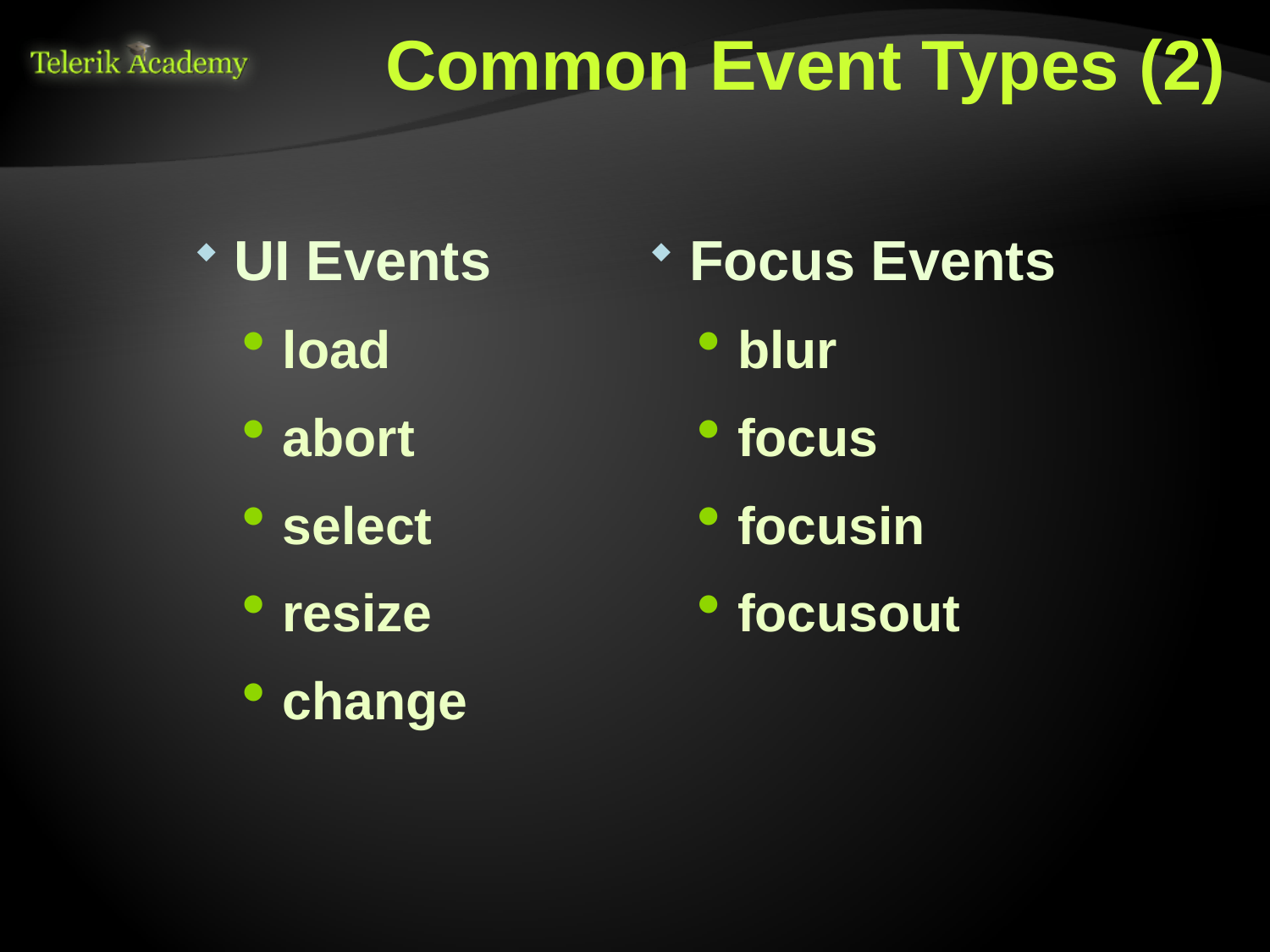

# Common Event Types (2)

UI Events
load
abort
select
resize
change
Focus Events
blur
focus
focusin
focusout